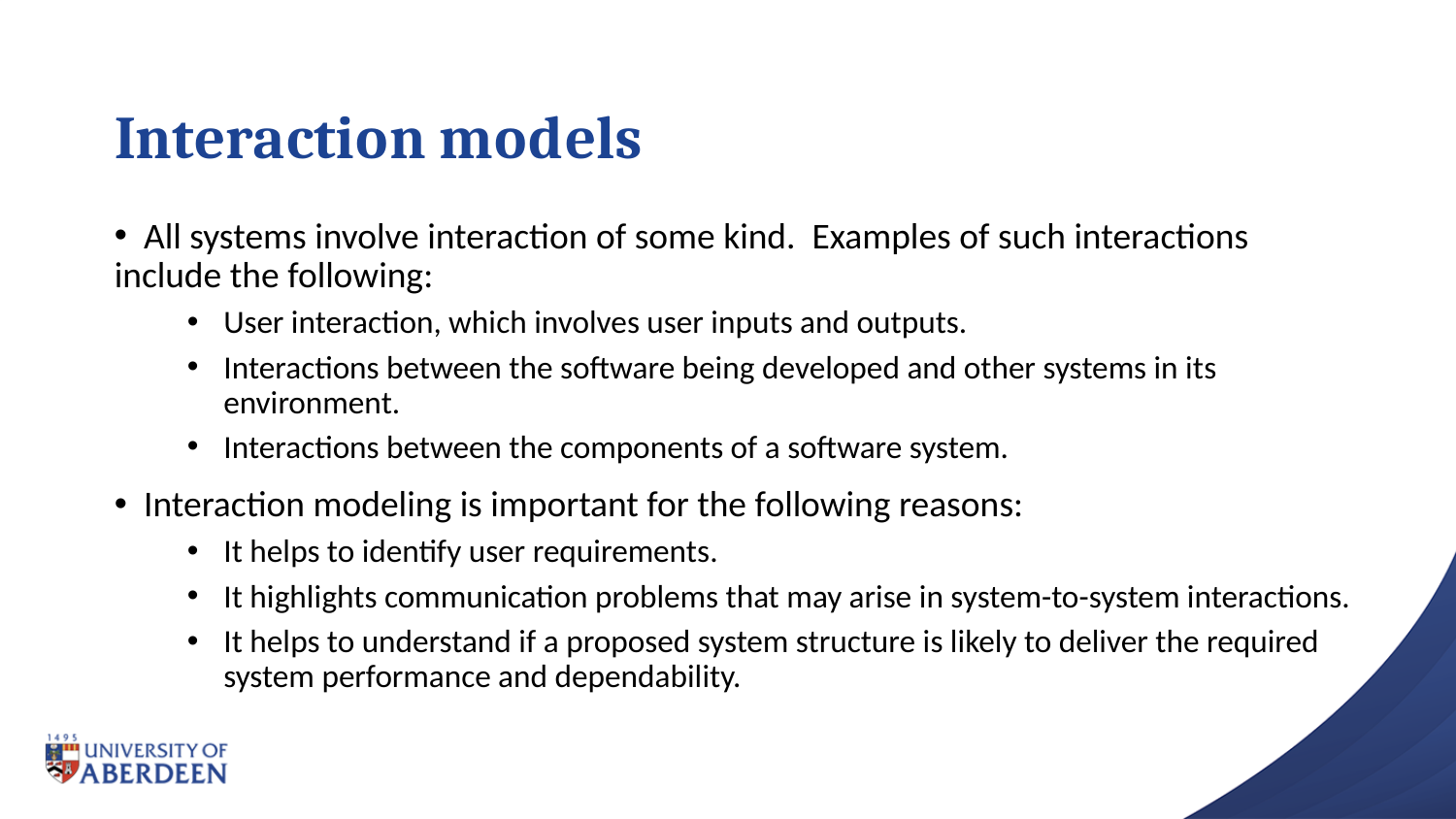

# Interaction models
  All systems involve interaction of some kind.  Examples of such interactions include the following:
User interaction, which involves user inputs and outputs.
Interactions between the software being developed and other systems in its environment.
Interactions between the components of a software system.
  Interaction modeling is important for the following reasons:
It helps to identify user requirements.
It highlights communication problems that may arise in system-to-system interactions.
It helps to understand if a proposed system structure is likely to deliver the required system performance and dependability.